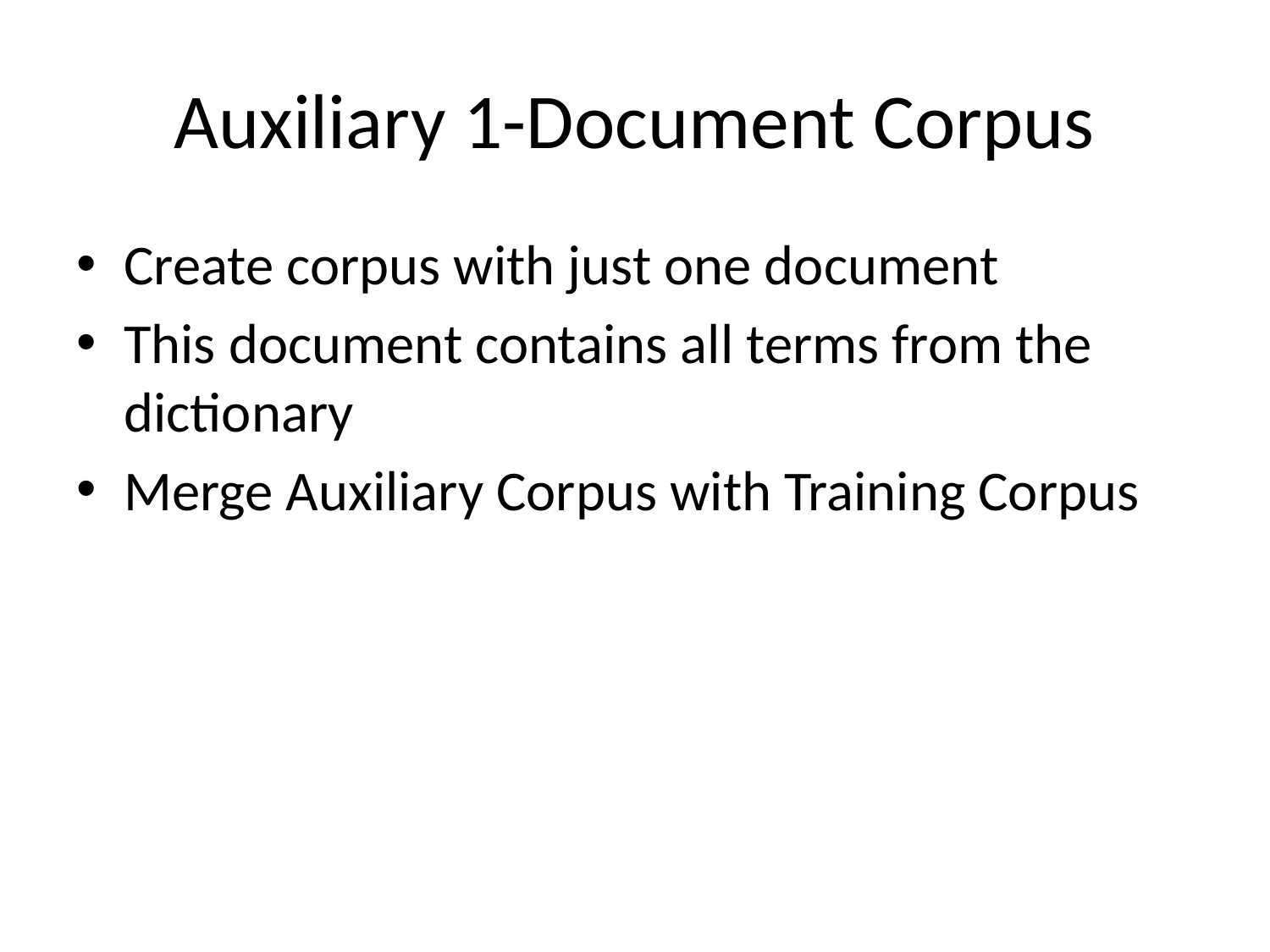

# Auxiliary 1-Document Corpus
Create corpus with just one document
This document contains all terms from the dictionary
Merge Auxiliary Corpus with Training Corpus